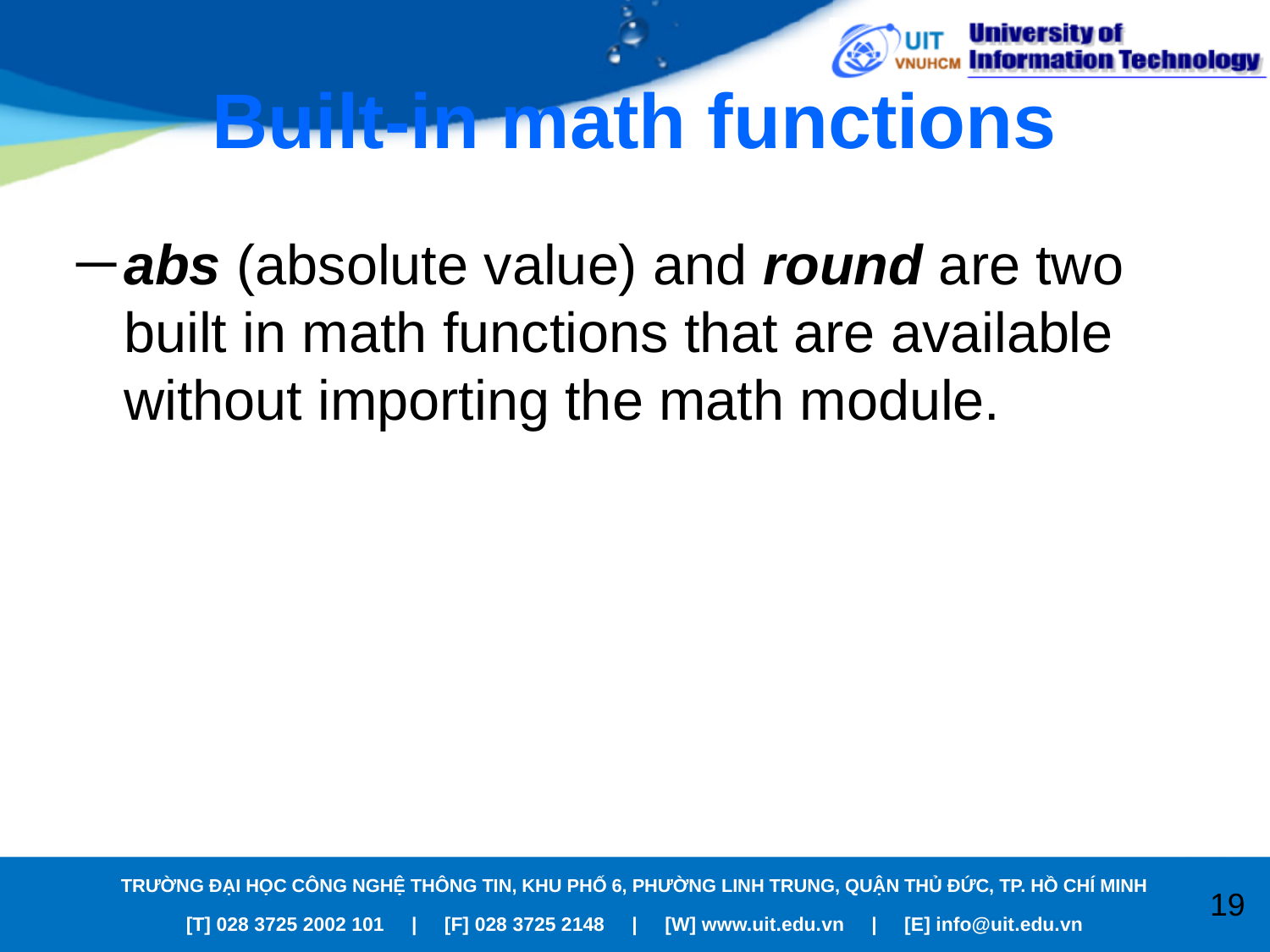

# Built-in math functions
abs (absolute value) and round are two built in math functions that are available without importing the math module.